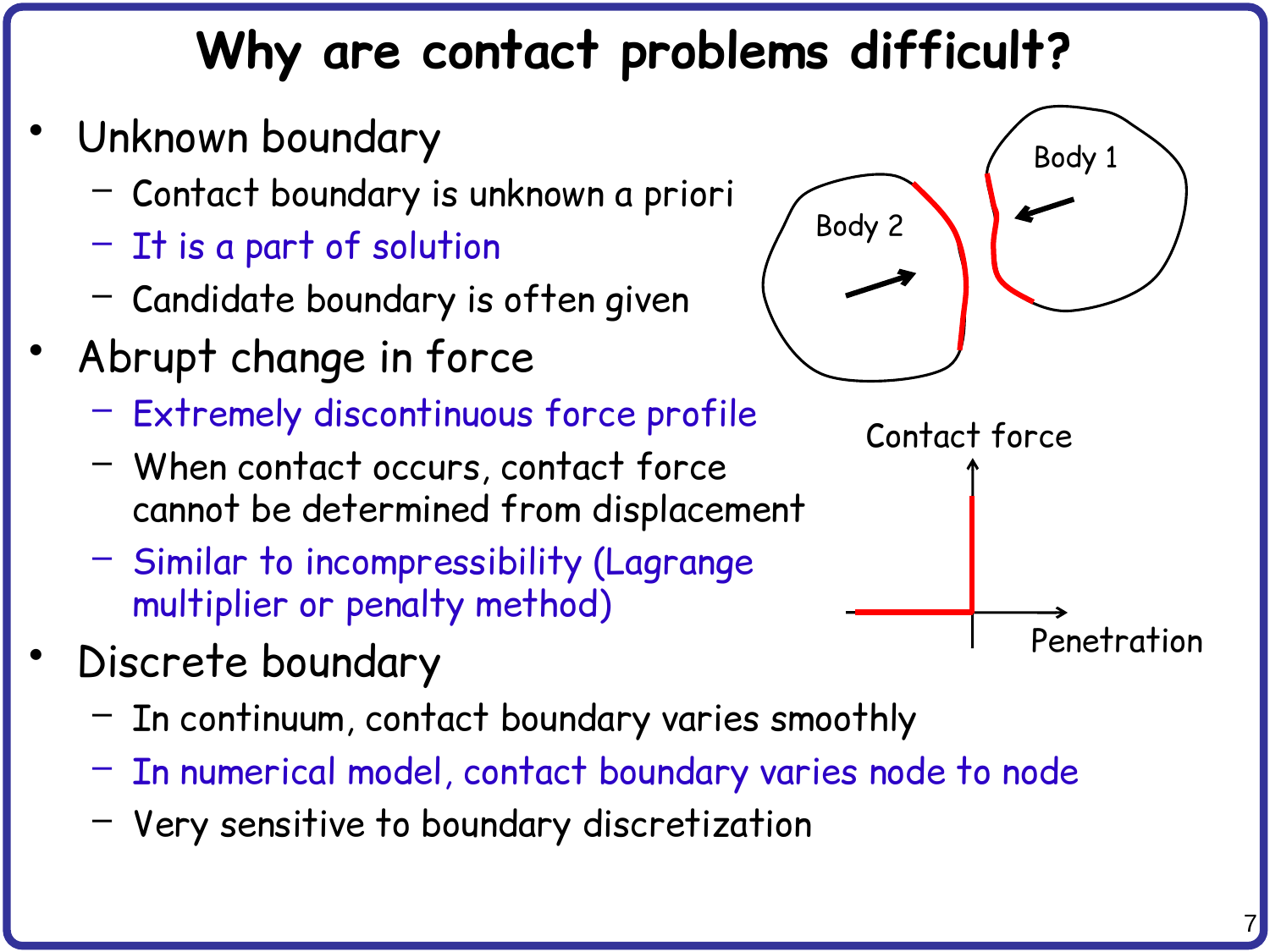

# Why are contact problems difficult?
Unknown boundary
Contact boundary is unknown a priori
It is a part of solution
Candidate boundary is often given
Abrupt change in force
Extremely discontinuous force profile
When contact occurs, contact force
cannot be determined from displacement
Similar to incompressibility (Lagrange
multiplier or penalty method)
Discrete boundary
In continuum, contact boundary varies smoothly
In numerical model, contact boundary varies node to node
Very sensitive to boundary discretization

Body 1

Body 2

Contact force
Penetration